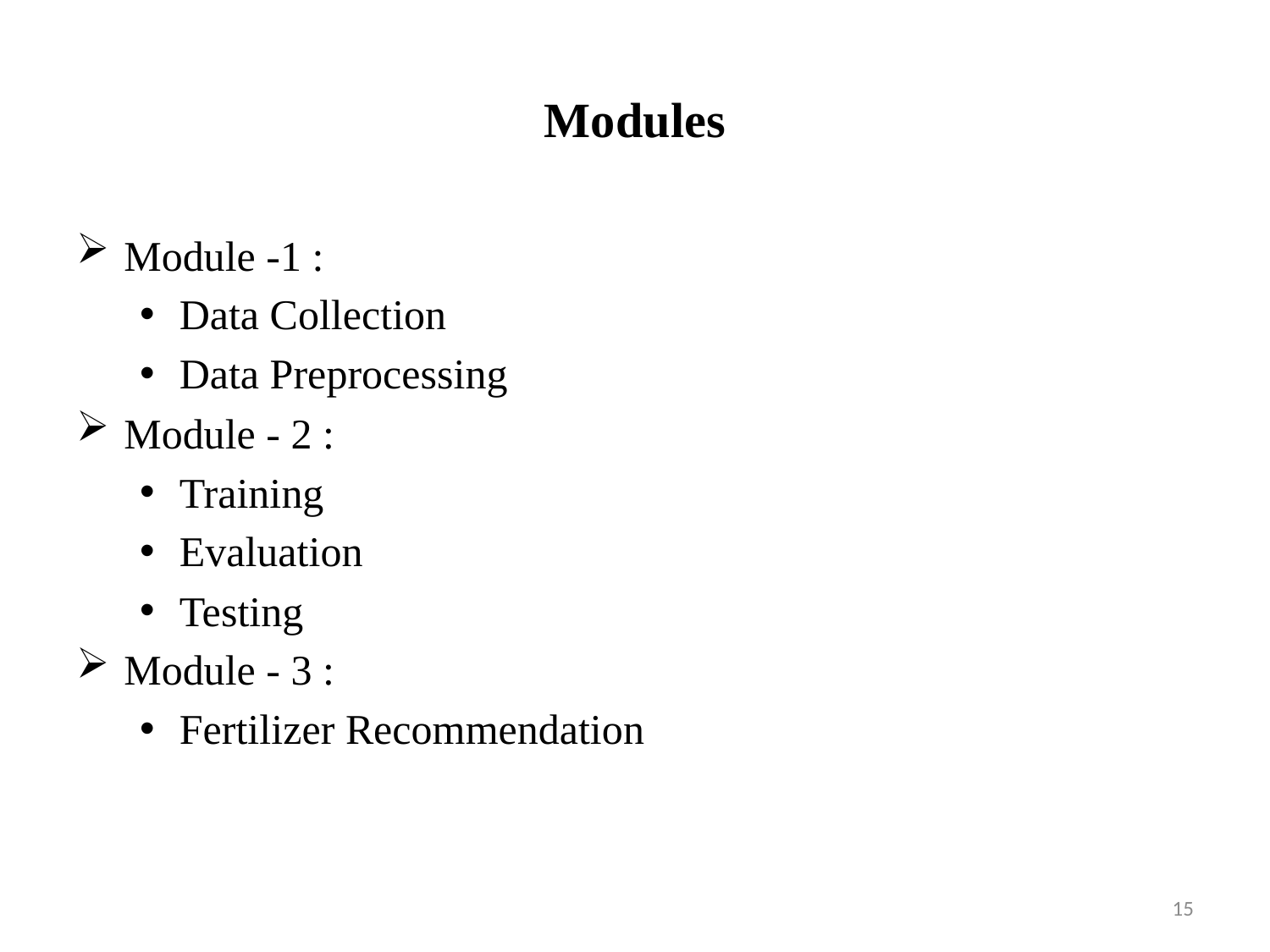

# Modules
Module -1 :
Data Collection
Data Preprocessing
Module - 2 :
Training
Evaluation
Testing
Module - 3 :
Fertilizer Recommendation

15